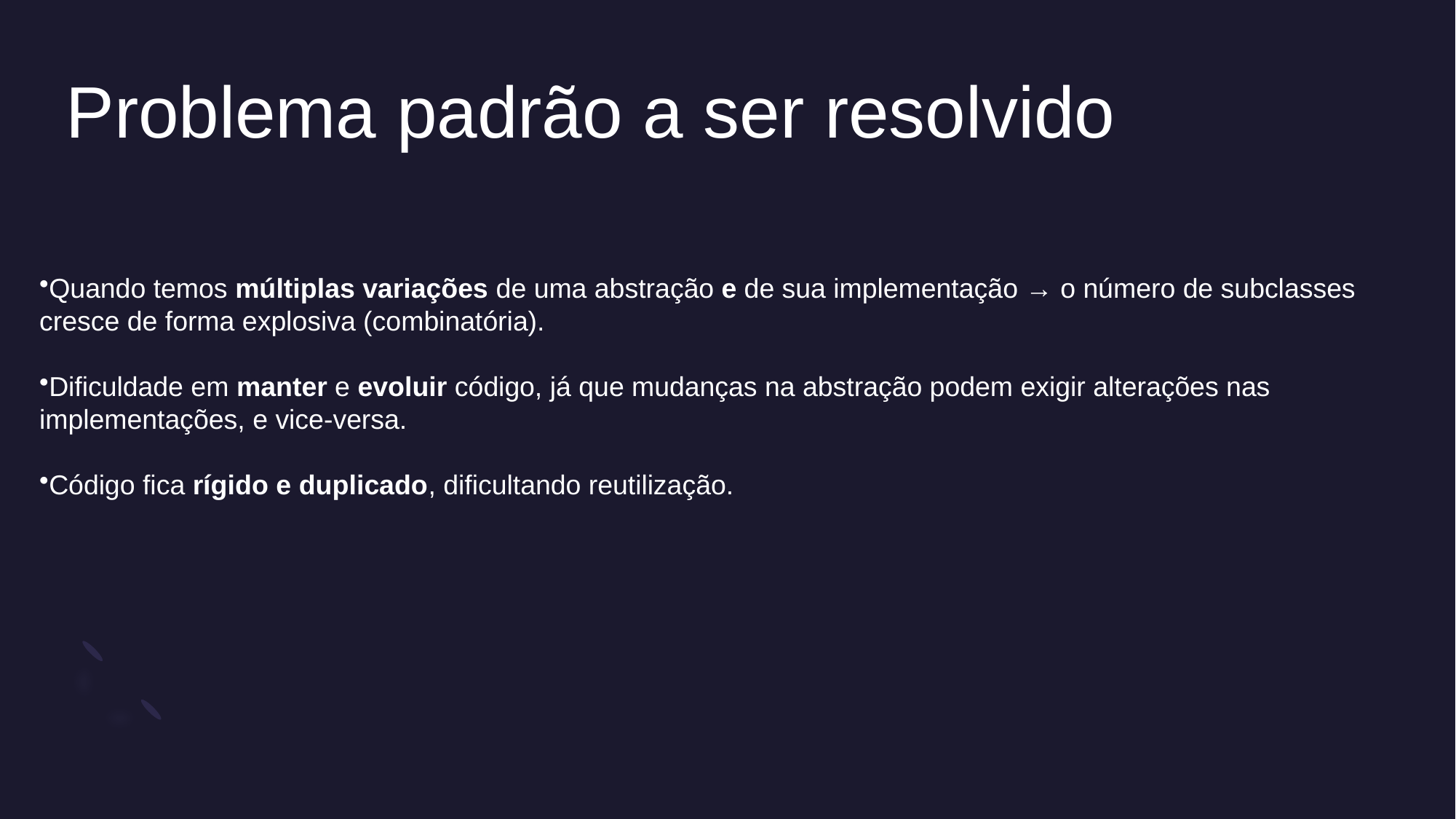

# Problema padrão a ser resolvido
Quando temos múltiplas variações de uma abstração e de sua implementação → o número de subclasses cresce de forma explosiva (combinatória).

Dificuldade em manter e evoluir código, já que mudanças na abstração podem exigir alterações nas implementações, e vice-versa.

Código fica rígido e duplicado, dificultando reutilização.